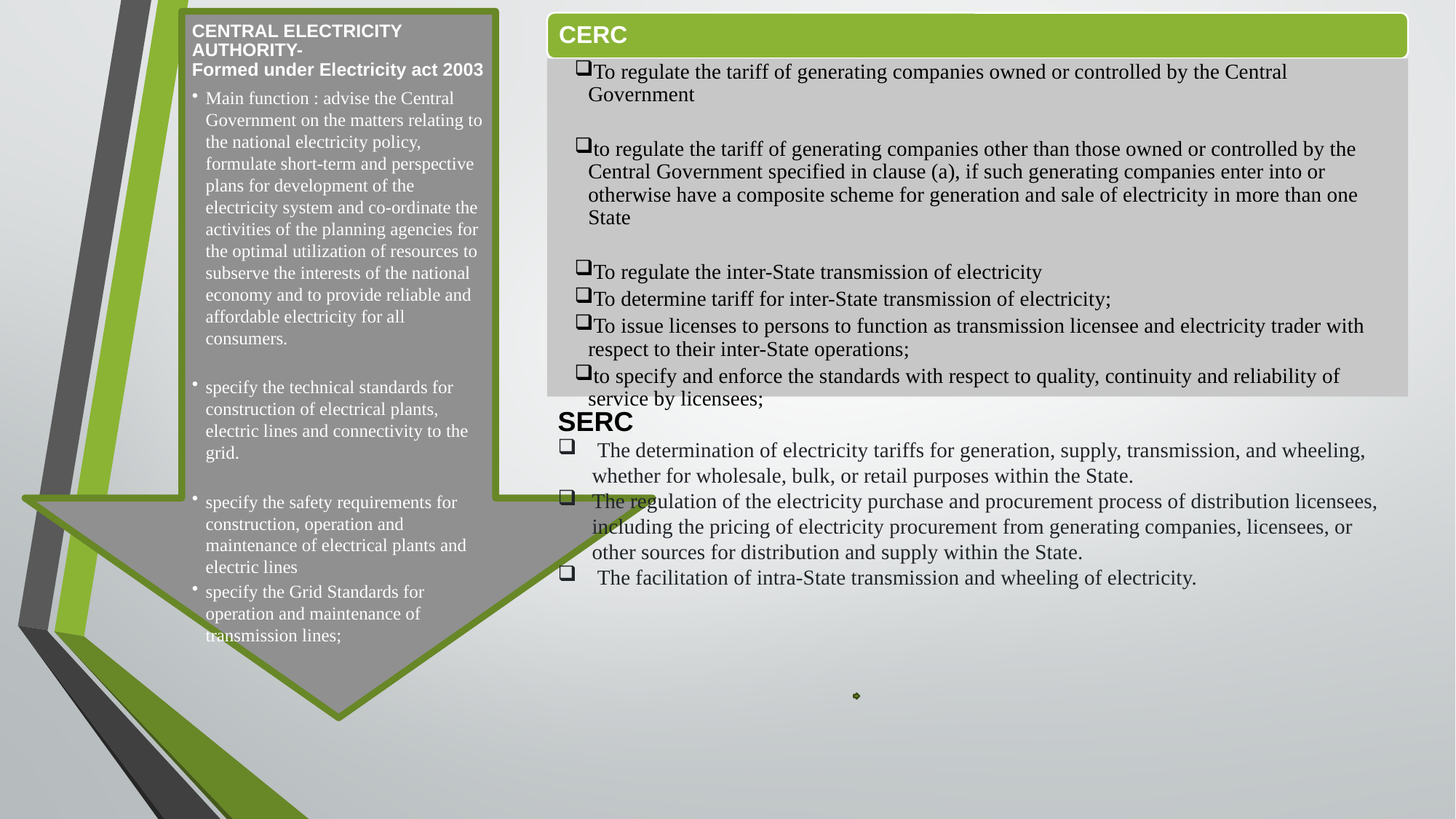

CENTRAL ELECTRICITY AUTHORITY-
Formed under Electricity act 2003
Main function : advise the Central Government on the matters relating to the national electricity policy, formulate short-term and perspective plans for development of the electricity system and co-ordinate the activities of the planning agencies for the optimal utilization of resources to subserve the interests of the national economy and to provide reliable and affordable electricity for all consumers.

specify the technical standards for construction of electrical plants, electric lines and connectivity to the grid.

specify the safety requirements for construction, operation and maintenance of electrical plants and electric lines
specify the Grid Standards for operation and maintenance of transmission lines;
CERC
To regulate the tariff of generating companies owned or controlled by the Central Government

to regulate the tariff of generating companies other than those owned or controlled by the Central Government specified in clause (a), if such generating companies enter into or otherwise have a composite scheme for generation and sale of electricity in more than one State

To regulate the inter-State transmission of electricity
To determine tariff for inter-State transmission of electricity;
To issue licenses to persons to function as transmission licensee and electricity trader with respect to their inter-State operations;
to specify and enforce the standards with respect to quality, continuity and reliability of service by licensees;
SERC
 The determination of electricity tariffs for generation, supply, transmission, and wheeling, whether for wholesale, bulk, or retail purposes within the State.
The regulation of the electricity purchase and procurement process of distribution licensees, including the pricing of electricity procurement from generating companies, licensees, or other sources for distribution and supply within the State.
 The facilitation of intra-State transmission and wheeling of electricity.